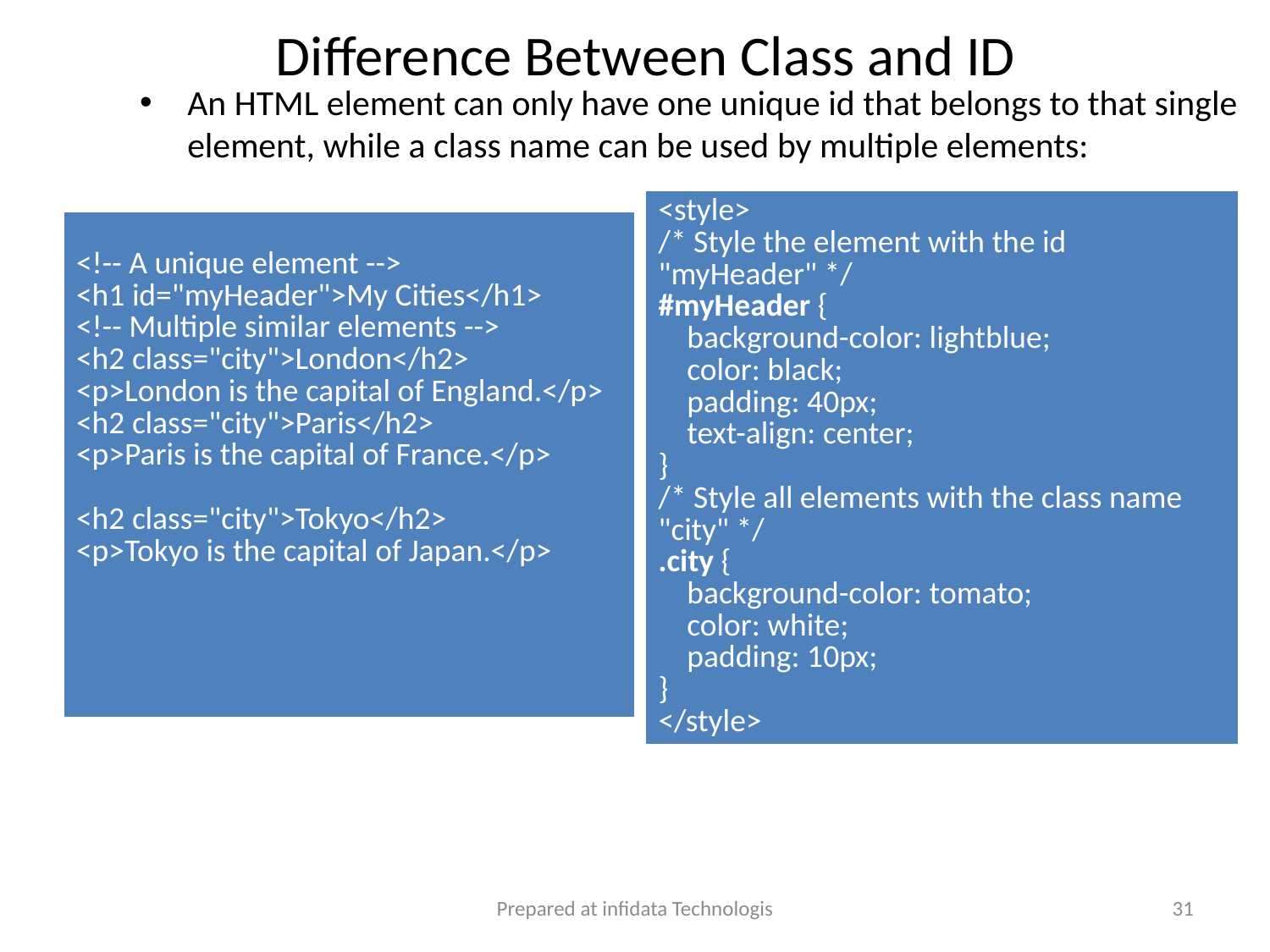

# Difference Between Class and ID
An HTML element can only have one unique id that belongs to that single element, while a class name can be used by multiple elements:
| <style> /\* Style the element with the id "myHeader" \*/ #myHeader {     background-color: lightblue;     color: black;     padding: 40px;     text-align: center; } /\* Style all elements with the class name "city" \*/ .city {     background-color: tomato;     color: white;     padding: 10px; }  </style> |
| --- |
| <!-- A unique element --> <h1 id="myHeader">My Cities</h1> <!-- Multiple similar elements --> <h2 class="city">London</h2> <p>London is the capital of England.</p> <h2 class="city">Paris</h2> <p>Paris is the capital of France.</p> <h2 class="city">Tokyo</h2> <p>Tokyo is the capital of Japan.</p> |
| --- |
Prepared at infidata Technologis
31